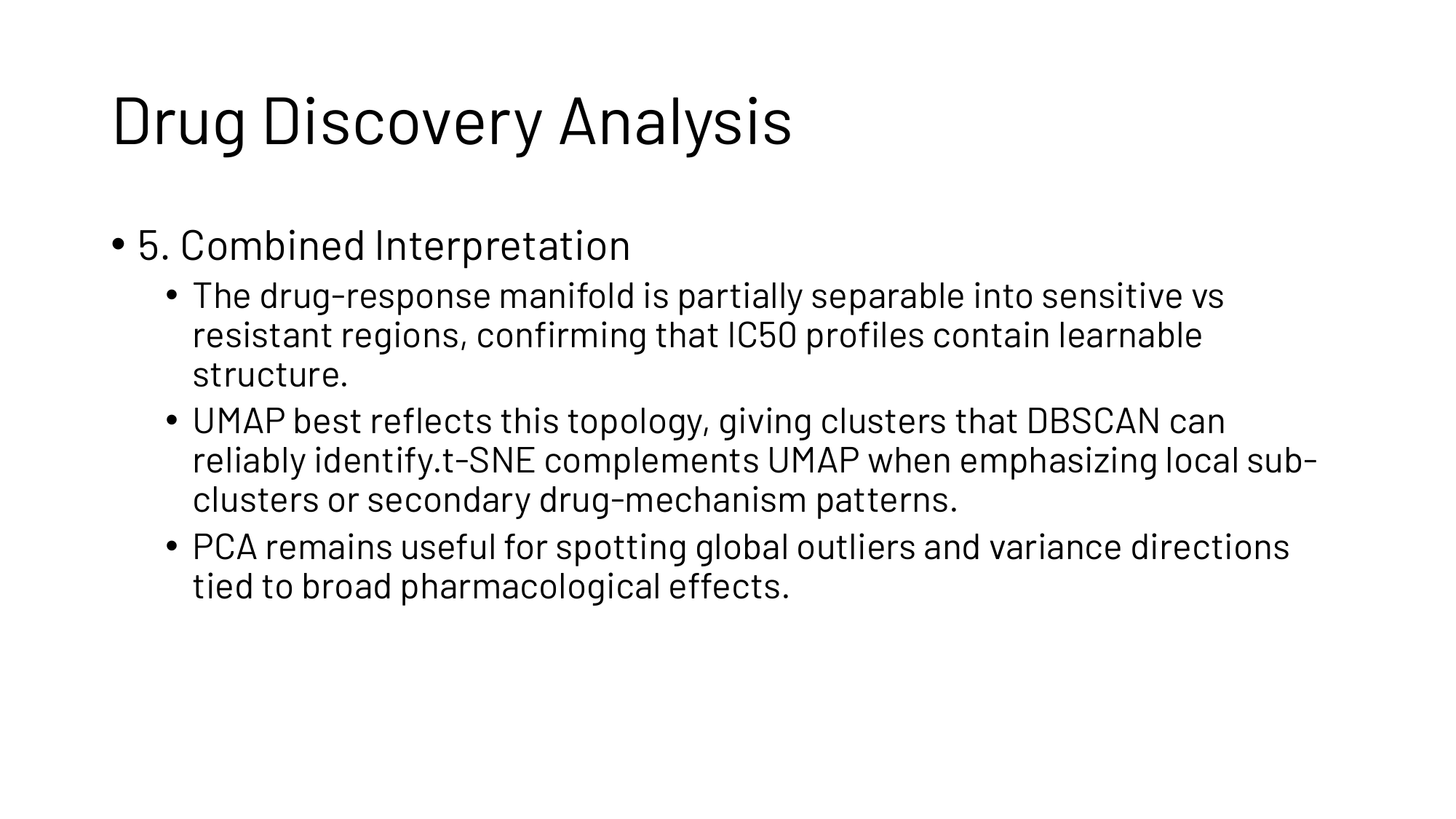

# Drug Discovery Analysis
5. Combined Interpretation
The drug-response manifold is partially separable into sensitive vs resistant regions, confirming that IC50 profiles contain learnable structure.
UMAP best reflects this topology, giving clusters that DBSCAN can reliably identify.t-SNE complements UMAP when emphasizing local sub-clusters or secondary drug-mechanism patterns.
PCA remains useful for spotting global outliers and variance directions tied to broad pharmacological effects.